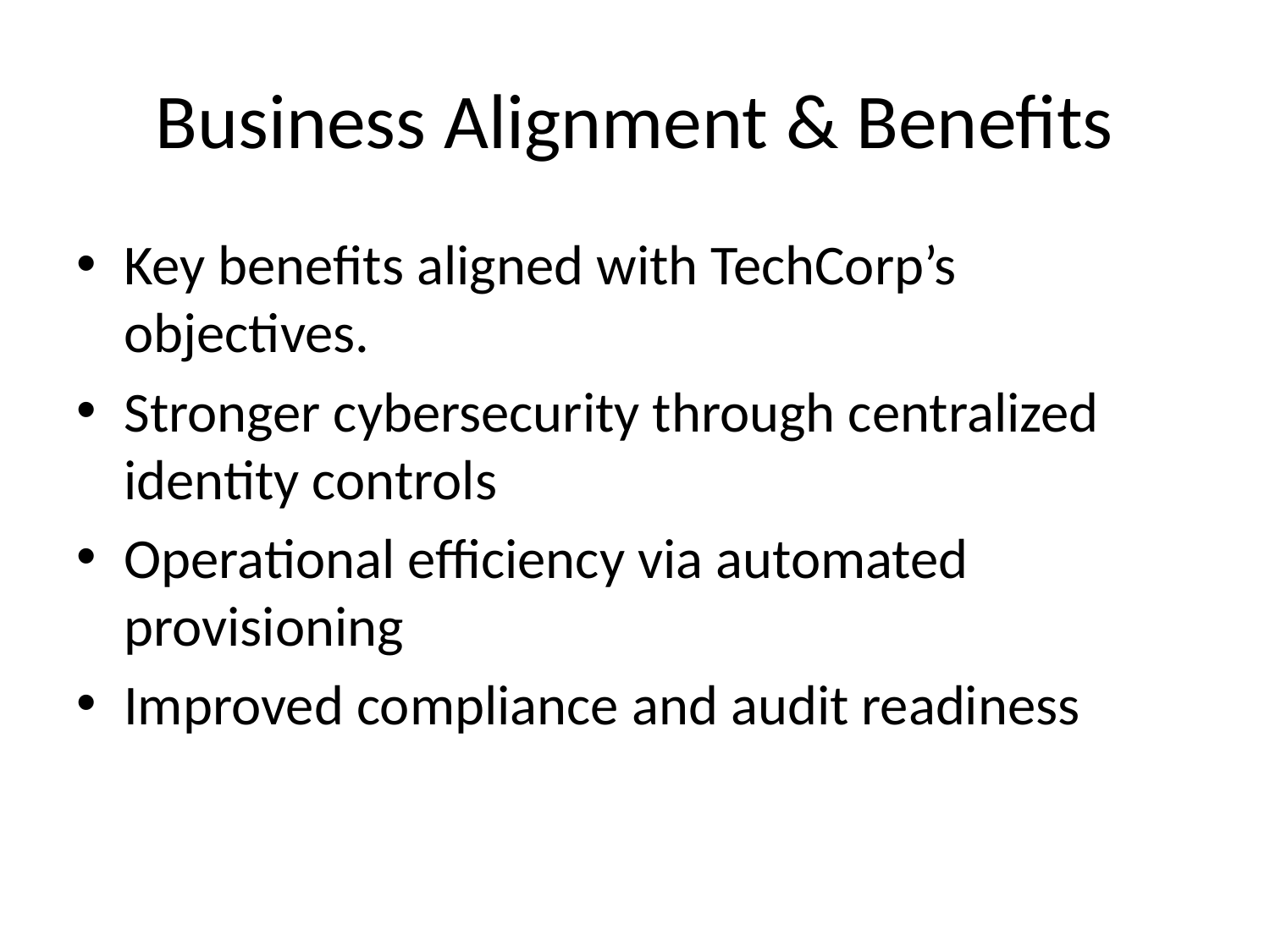

# Business Alignment & Benefits
Key benefits aligned with TechCorp’s objectives.
Stronger cybersecurity through centralized identity controls
Operational efficiency via automated provisioning
Improved compliance and audit readiness